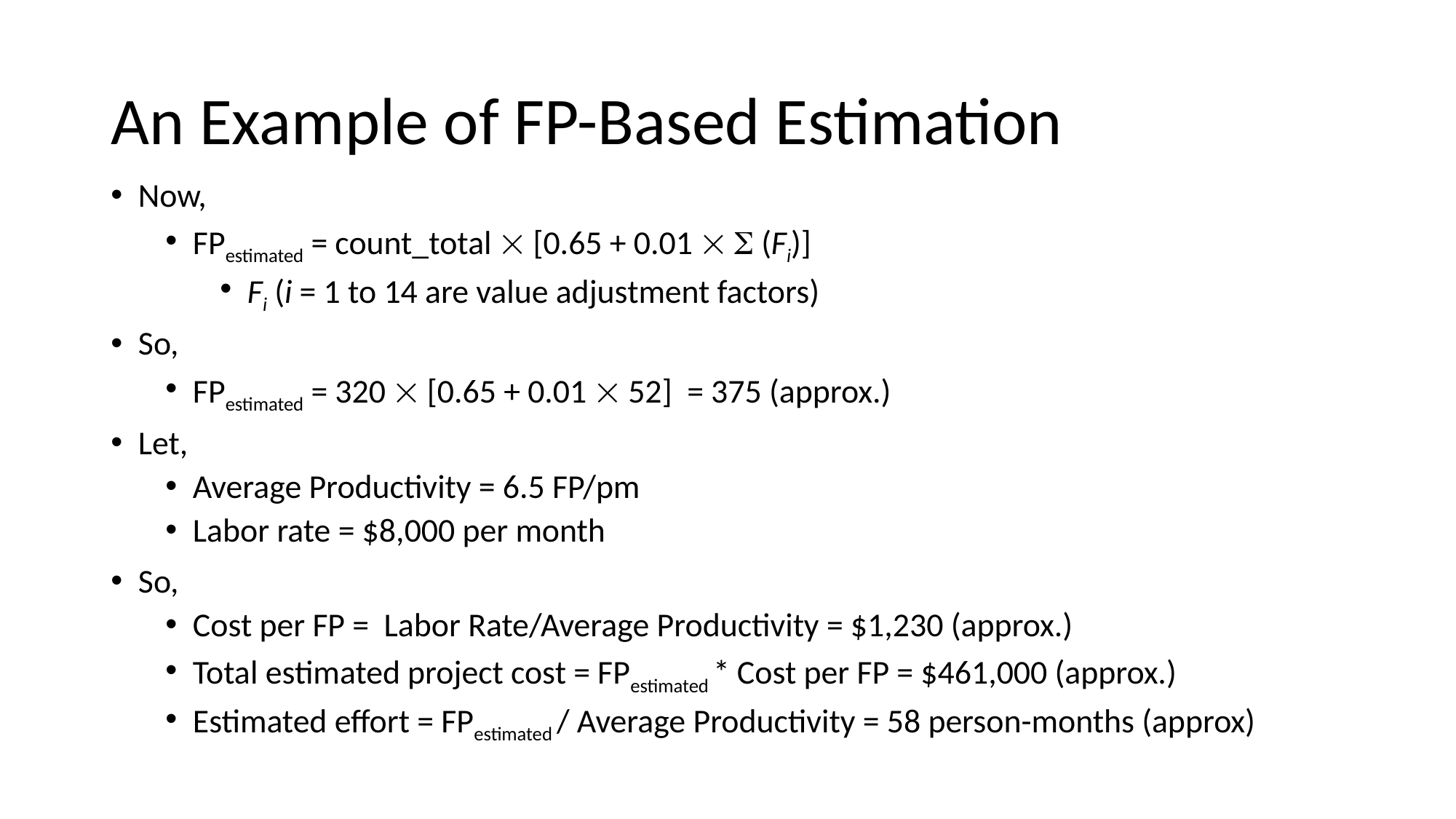

# An Example of FP-Based Estimation
Now,
FPestimated = count_total × [0.65 + 0.01 × Σ (Fi)]
Fi (i = 1 to 14 are value adjustment factors)
So,
FPestimated = 320 × [0.65 + 0.01 × 52]  = 375 (approx.)
Let,
Average Productivity = 6.5 FP/pm
Labor rate = $8,000 per month
So,
Cost per FP =  Labor Rate/Average Productivity = $1,230 (approx.)
Total estimated project cost = FPestimated * Cost per FP = $461,000 (approx.)
Estimated effort = FPestimated / Average Productivity = 58 person-months (approx)